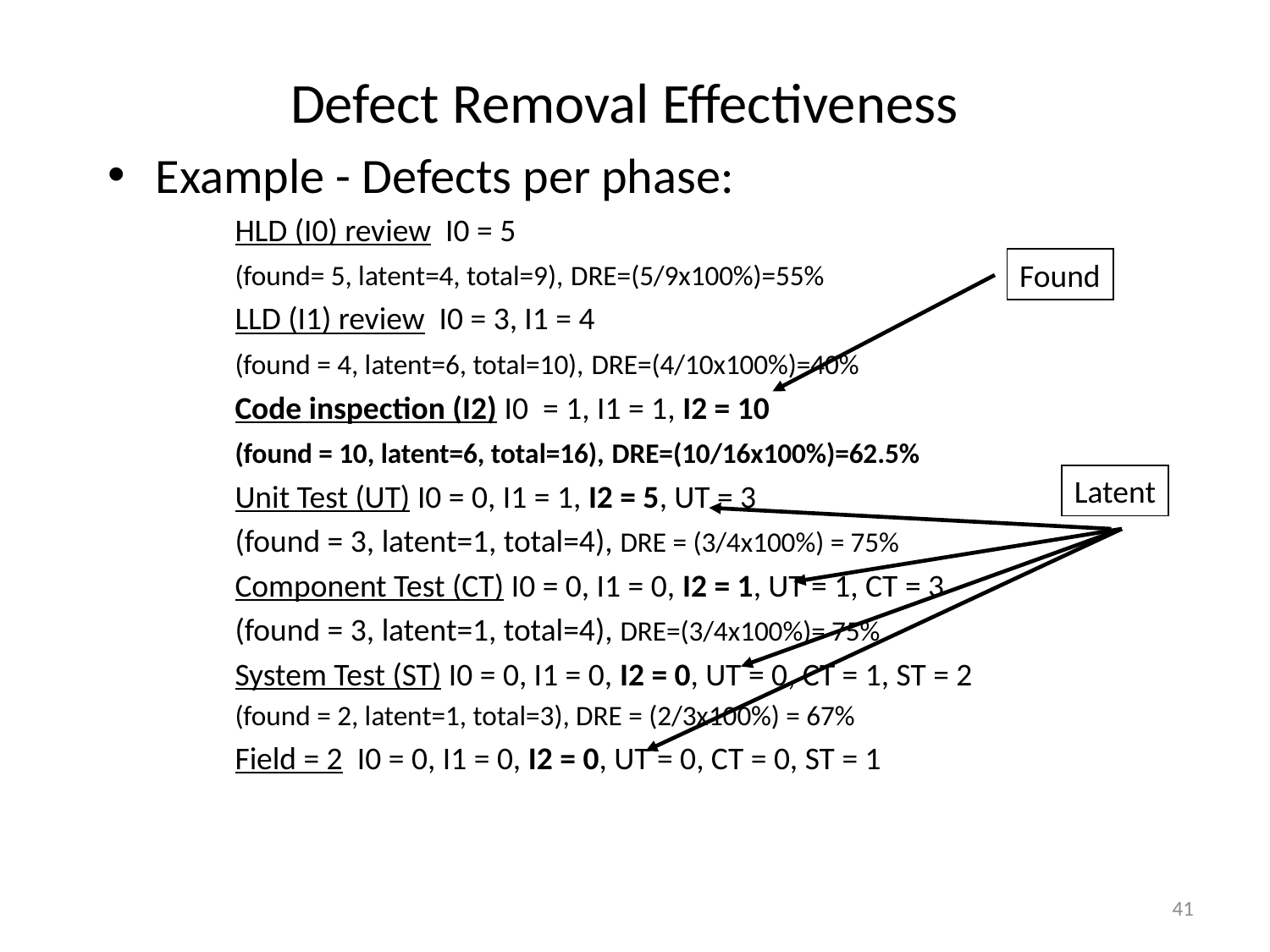

# Defect Removal Effectiveness
Example - Defects per phase:
HLD (I0) review  I0 = 5
(found= 5, latent=4, total=9), DRE=(5/9x100%)=55%
LLD (I1) review  I0 = 3, I1 = 4
(found = 4, latent=6, total=10), DRE=(4/10x100%)=40%
Code inspection (I2) I0  = 1, I1 = 1, I2 = 10
(found = 10, latent=6, total=16), DRE=(10/16x100%)=62.5%
Unit Test (UT) I0 = 0, I1 = 1, I2 = 5, UT = 3
(found = 3, latent=1, total=4), DRE = (3/4x100%) = 75%
Component Test (CT) I0 = 0, I1 = 0, I2 = 1, UT = 1, CT = 3
(found = 3, latent=1, total=4), DRE=(3/4x100%)= 75%
System Test (ST) I0 = 0, I1 = 0, I2 = 0, UT = 0, CT = 1, ST = 2
(found = 2, latent=1, total=3), DRE = (2/3x100%) = 67%
Field = 2  I0 = 0, I1 = 0, I2 = 0, UT = 0, CT = 0, ST = 1
Found

Latent

41